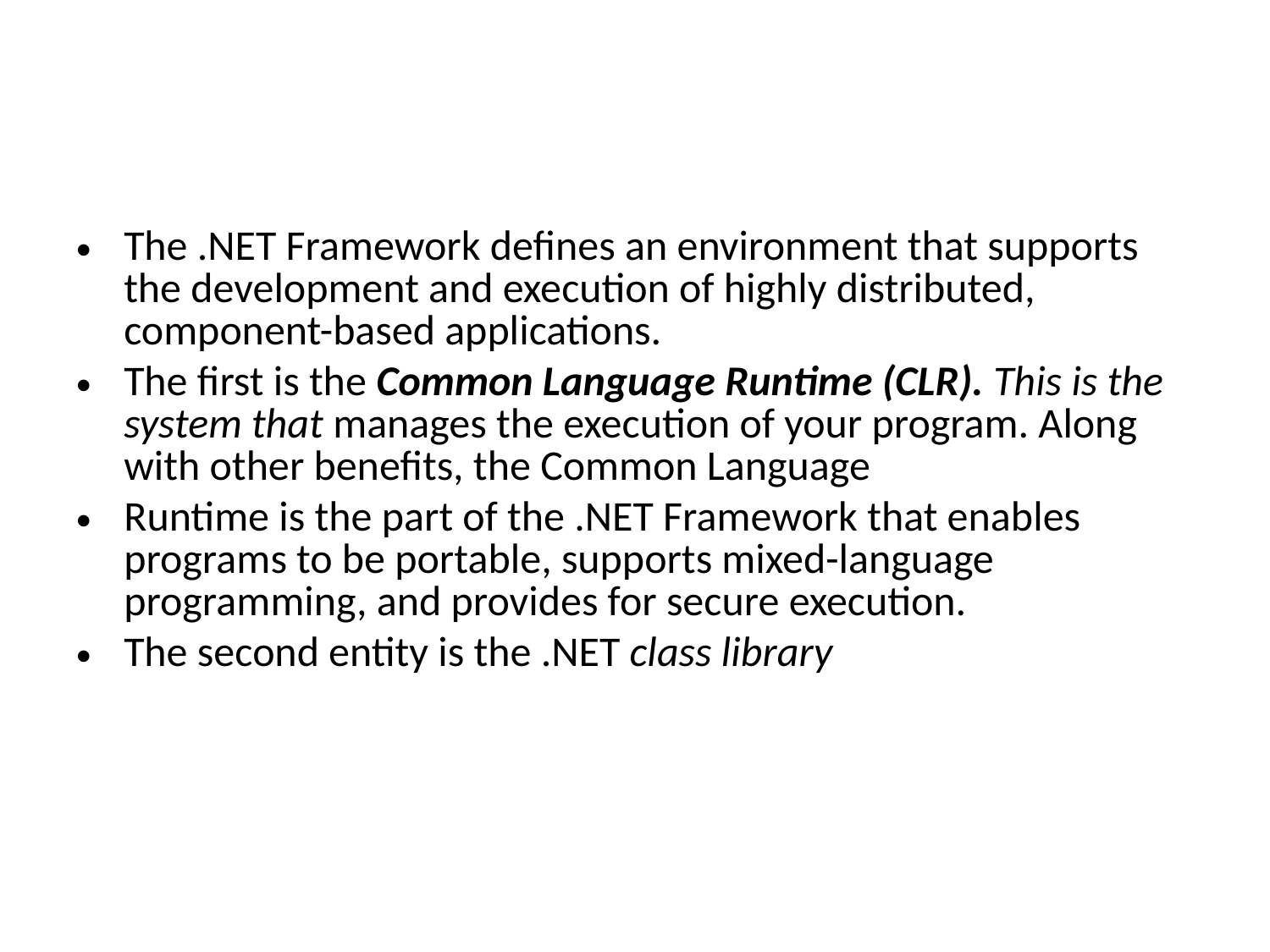

#
The .NET Framework defines an environment that supports the development and execution of highly distributed, component-based applications.
The first is the Common Language Runtime (CLR). This is the system that manages the execution of your program. Along with other benefits, the Common Language
Runtime is the part of the .NET Framework that enables programs to be portable, supports mixed-language programming, and provides for secure execution.
The second entity is the .NET class library